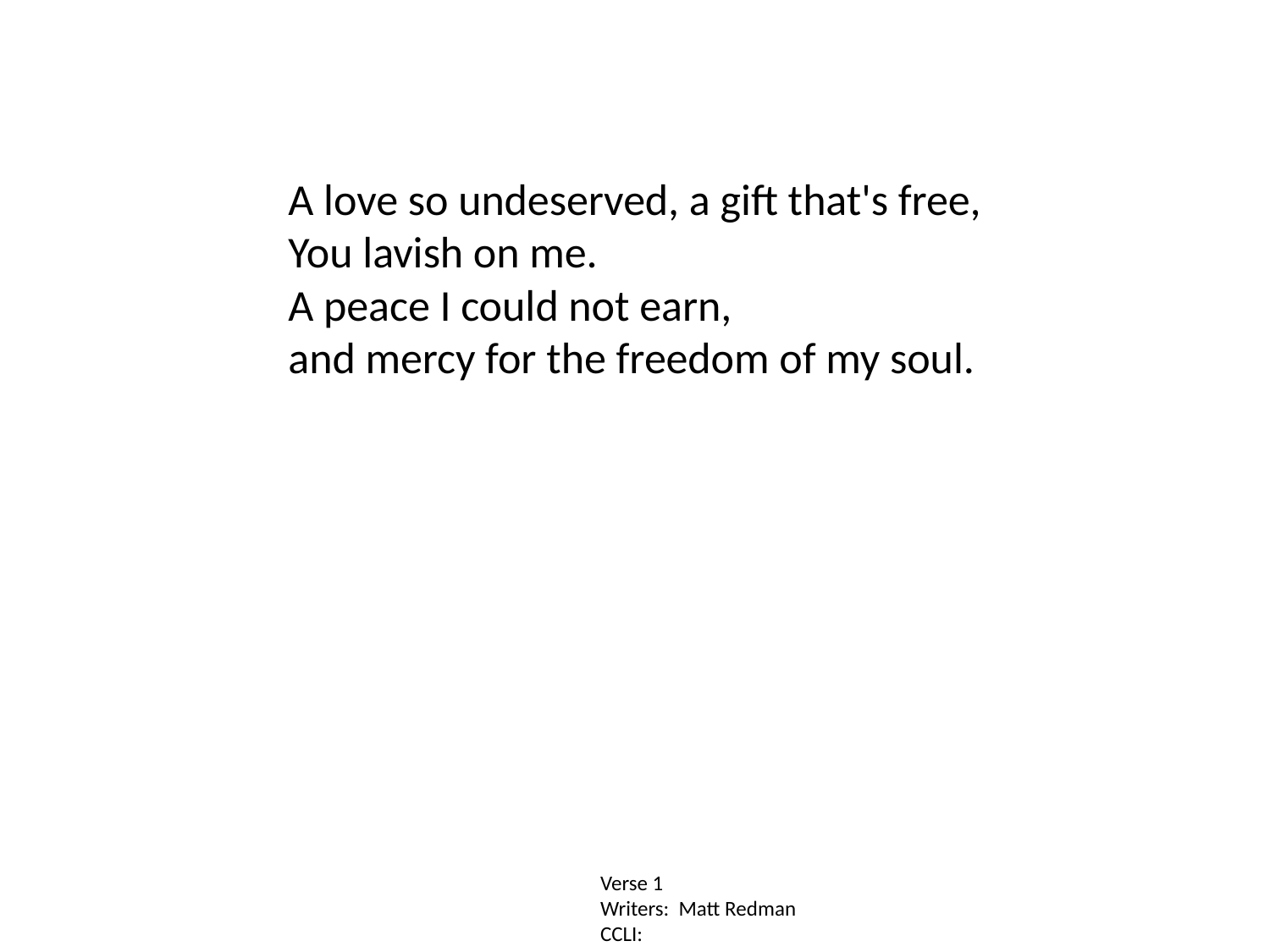

A love so undeserved, a gift that's free,
You lavish on me.
A peace I could not earn,
and mercy for the freedom of my soul.

Verse 1
Writers:  Matt Redman
CCLI: